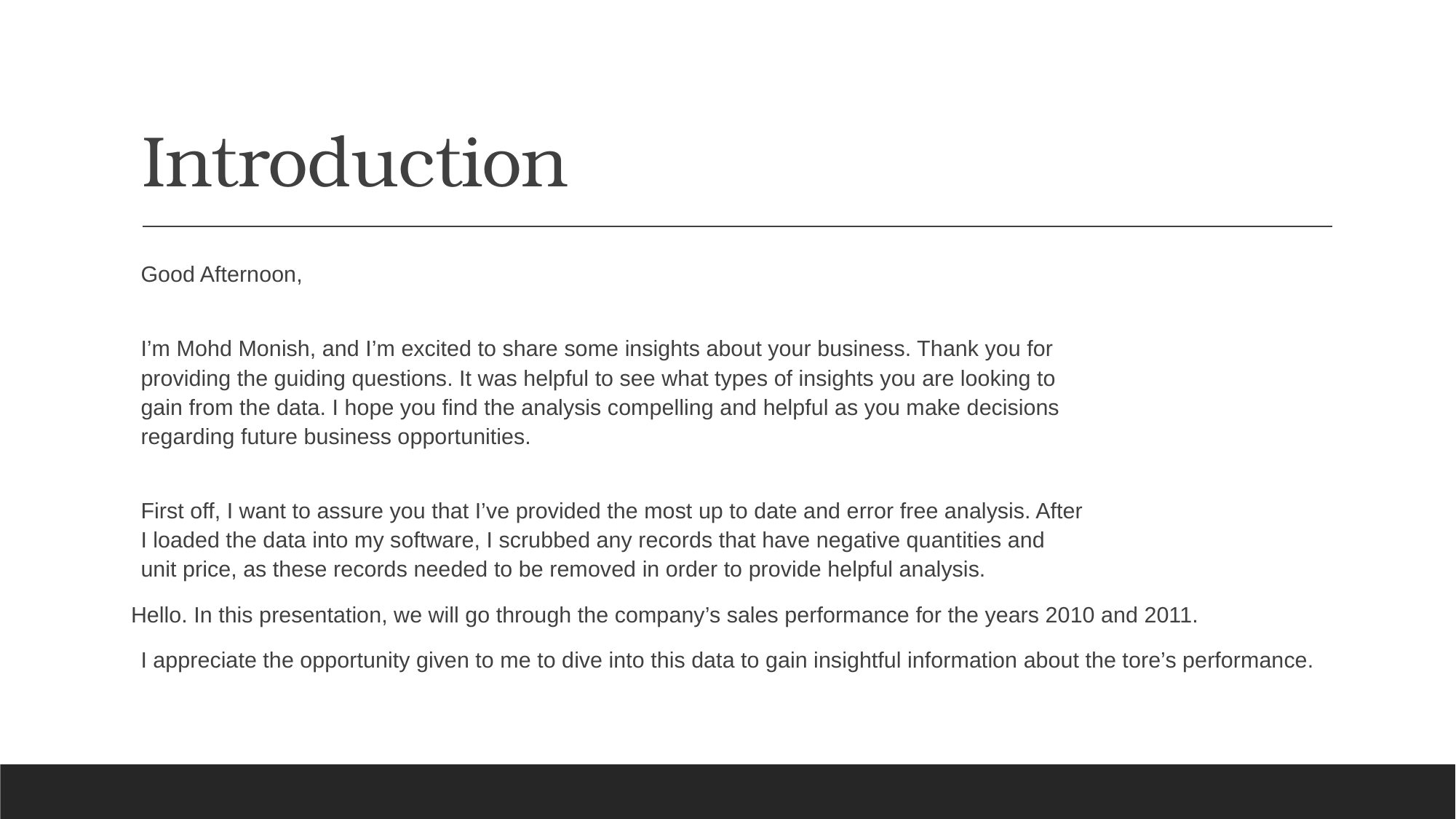

# Introduction
Good Afternoon,
I’m Mohd Monish, and I’m excited to share some insights about your business. Thank you for
providing the guiding questions. It was helpful to see what types of insights you are looking to
gain from the data. I hope you find the analysis compelling and helpful as you make decisions
regarding future business opportunities.
First off, I want to assure you that I’ve provided the most up to date and error free analysis. After
I loaded the data into my software, I scrubbed any records that have negative quantities and
unit price, as these records needed to be removed in order to provide helpful analysis.
Hello. In this presentation, we will go through the company’s sales performance for the years 2010 and 2011.
I appreciate the opportunity given to me to dive into this data to gain insightful information about the tore’s performance.